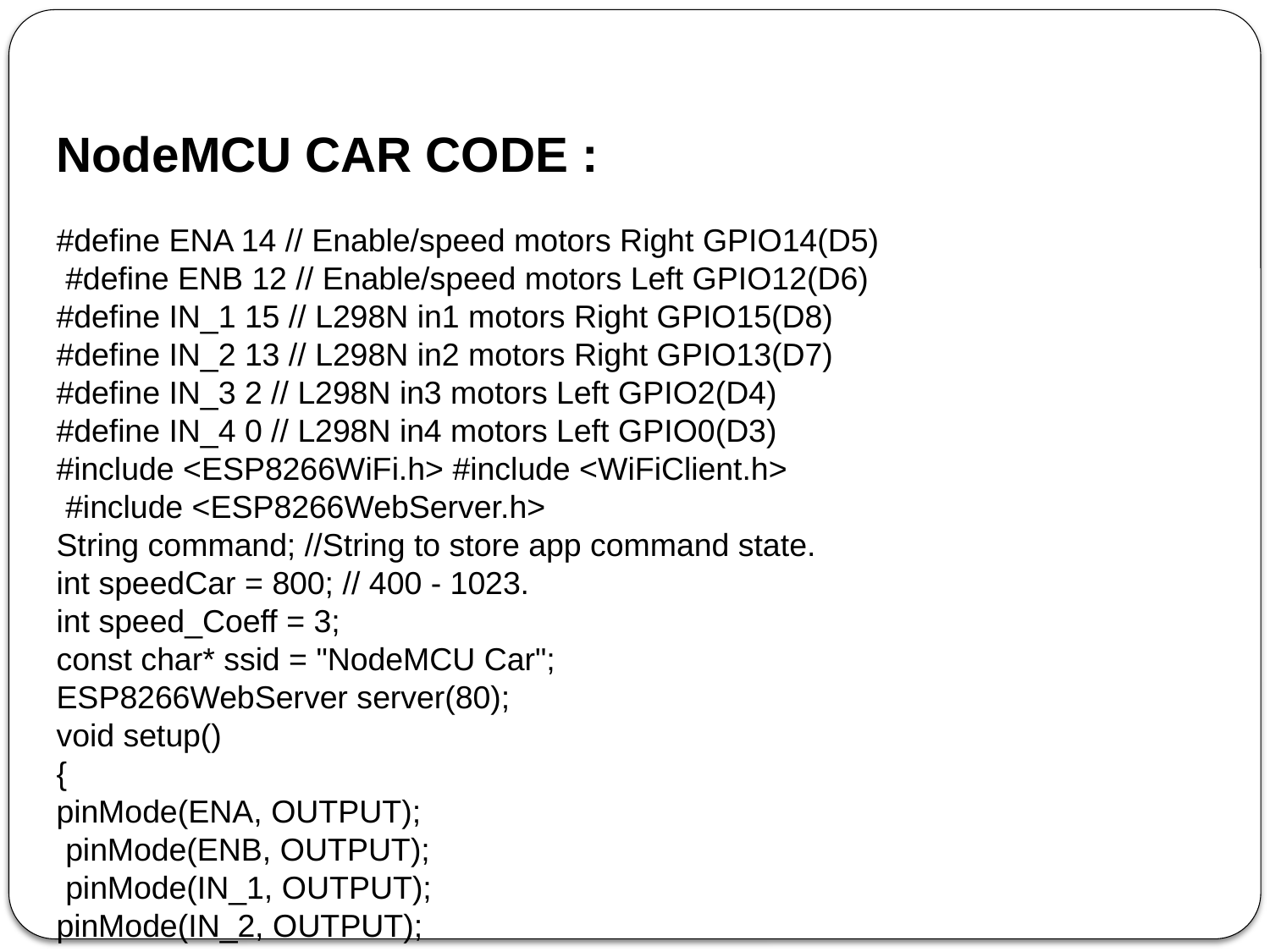

NodeMCU CAR CODE :

#define ENA 14 // Enable/speed motors Right GPIO14(D5)
 #define ENB 12 // Enable/speed motors Left GPIO12(D6)
#define IN_1 15 // L298N in1 motors Right GPIO15(D8)
#define IN_2 13 // L298N in2 motors Right GPIO13(D7)
#define IN_3 2 // L298N in3 motors Left GPIO2(D4)
#define IN_4 0 // L298N in4 motors Left GPIO0(D3)
#include <ESP8266WiFi.h> #include <WiFiClient.h>
 #include <ESP8266WebServer.h>
String command; //String to store app command state.
int speedCar = 800; // 400 - 1023.
int speed_Coeff = 3;
const char* ssid = "NodeMCU Car";
ESP8266WebServer server(80);
void setup()
{
pinMode(ENA, OUTPUT);
 pinMode(ENB, OUTPUT);
 pinMode(IN_1, OUTPUT);
pinMode(IN_2, OUTPUT);